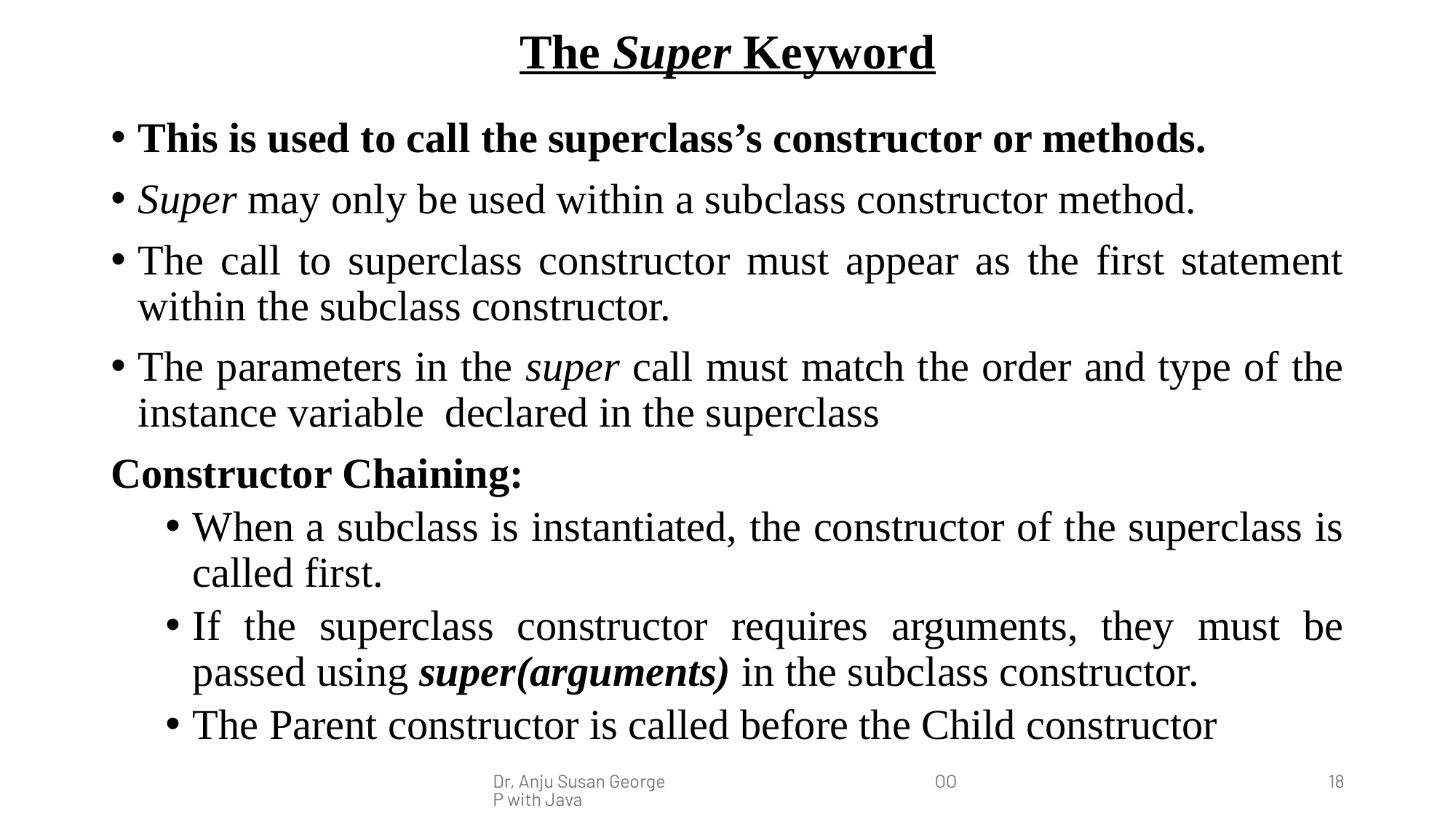

# The Super Keyword
This is used to call the superclass’s constructor or methods.
Super may only be used within a subclass constructor method.
The call to superclass constructor must appear as the first statement within the subclass constructor.
The parameters in the super call must match the order and type of the instance variable  declared in the superclass
Constructor Chaining:
When a subclass is instantiated, the constructor of the superclass is called first.
If the superclass constructor requires arguments, they must be passed using super(arguments) in the subclass constructor.
The Parent constructor is called before the Child constructor
Dr, Anju Susan George                                                                          OOP with Java
18